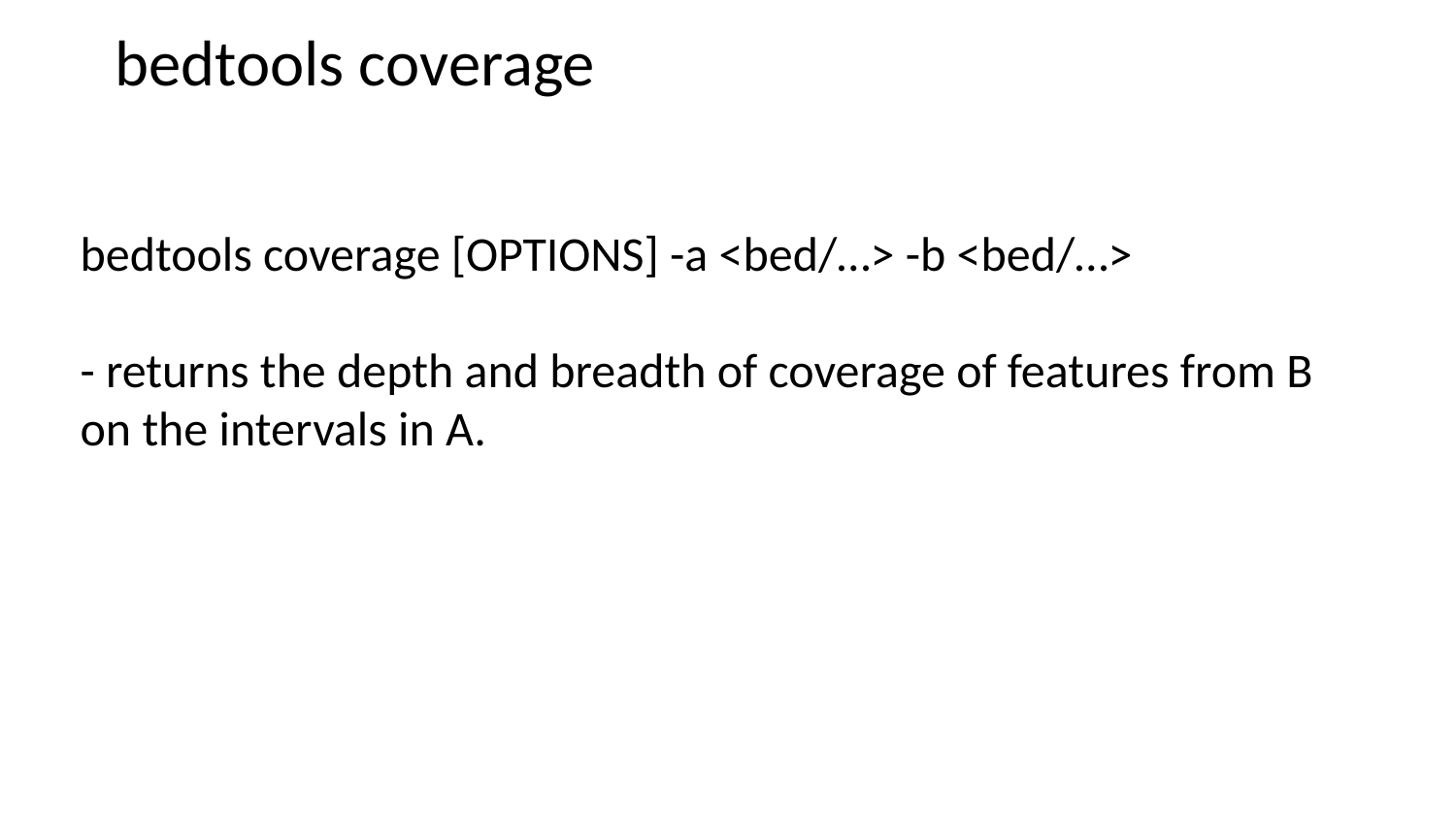

# bedtools coverage
bedtools coverage [OPTIONS] -a <bed/…> -b <bed/…>

- returns the depth and breadth of coverage of features from B
on the intervals in A.